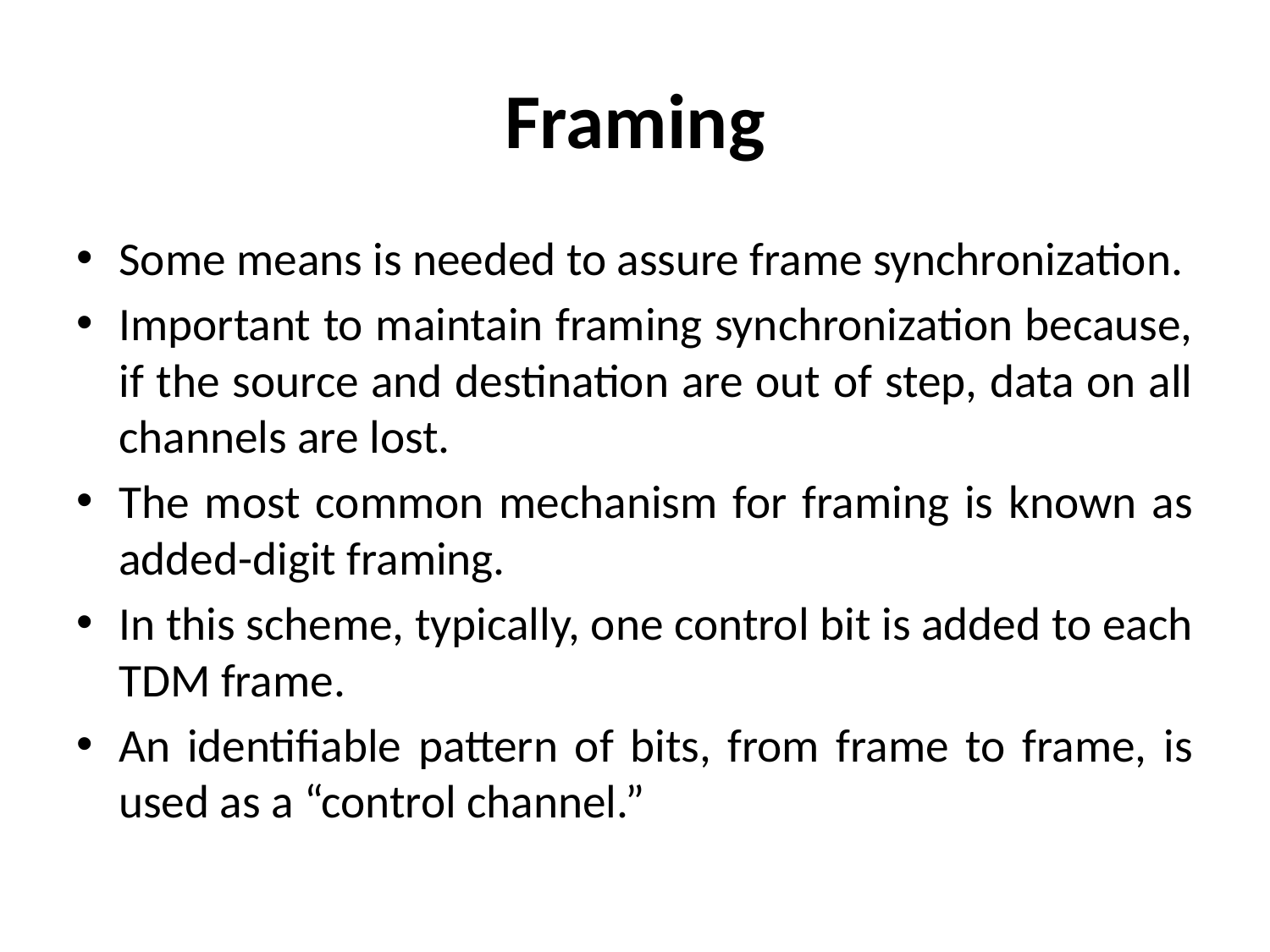

# Framing
Some means is needed to assure frame synchronization.
Important to maintain framing synchronization because, if the source and destination are out of step, data on all channels are lost.
The most common mechanism for framing is known as added-digit framing.
In this scheme, typically, one control bit is added to each TDM frame.
An identifiable pattern of bits, from frame to frame, is used as a “control channel.”